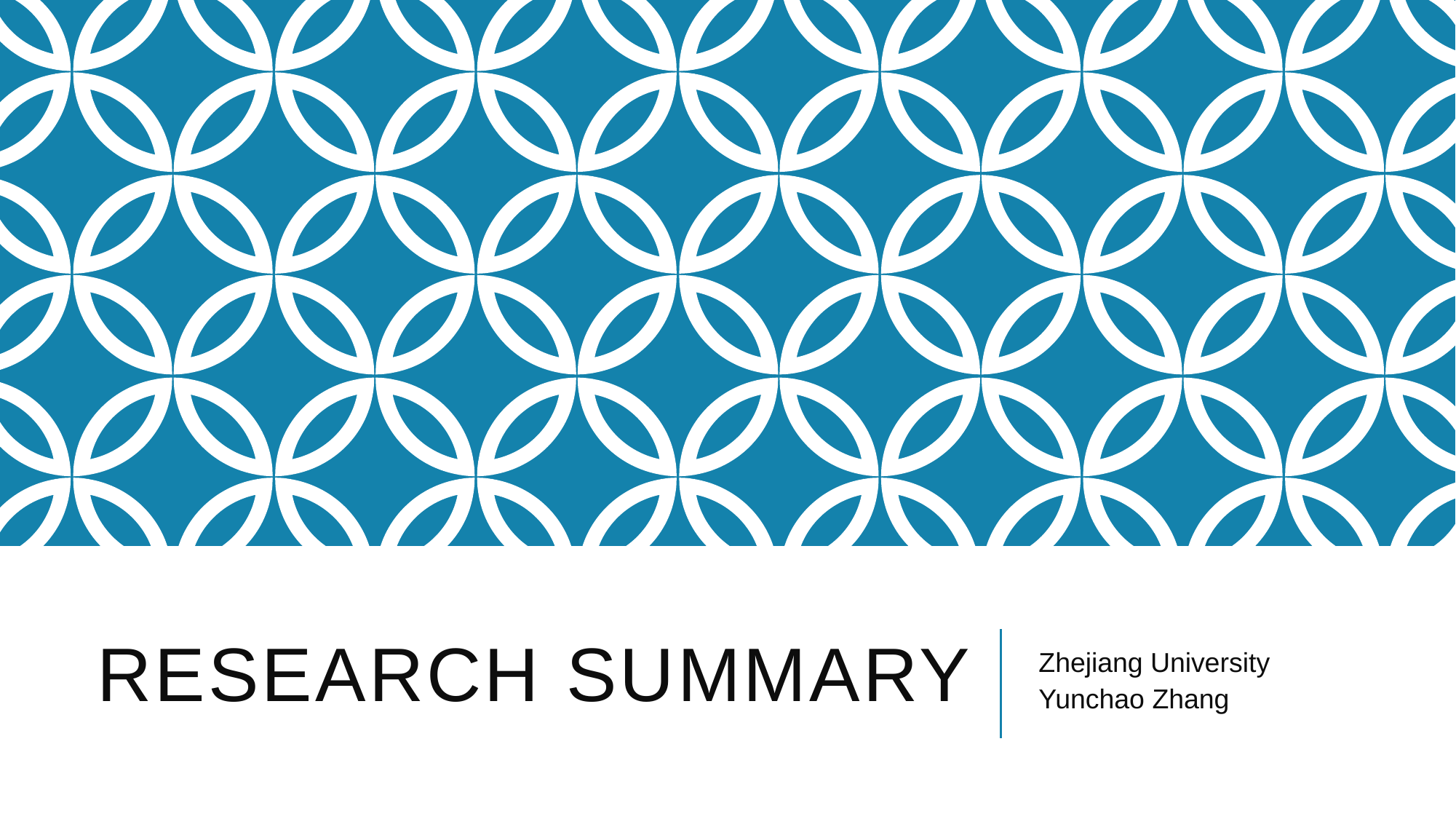

# Research Summary
Zhejiang University
Yunchao Zhang